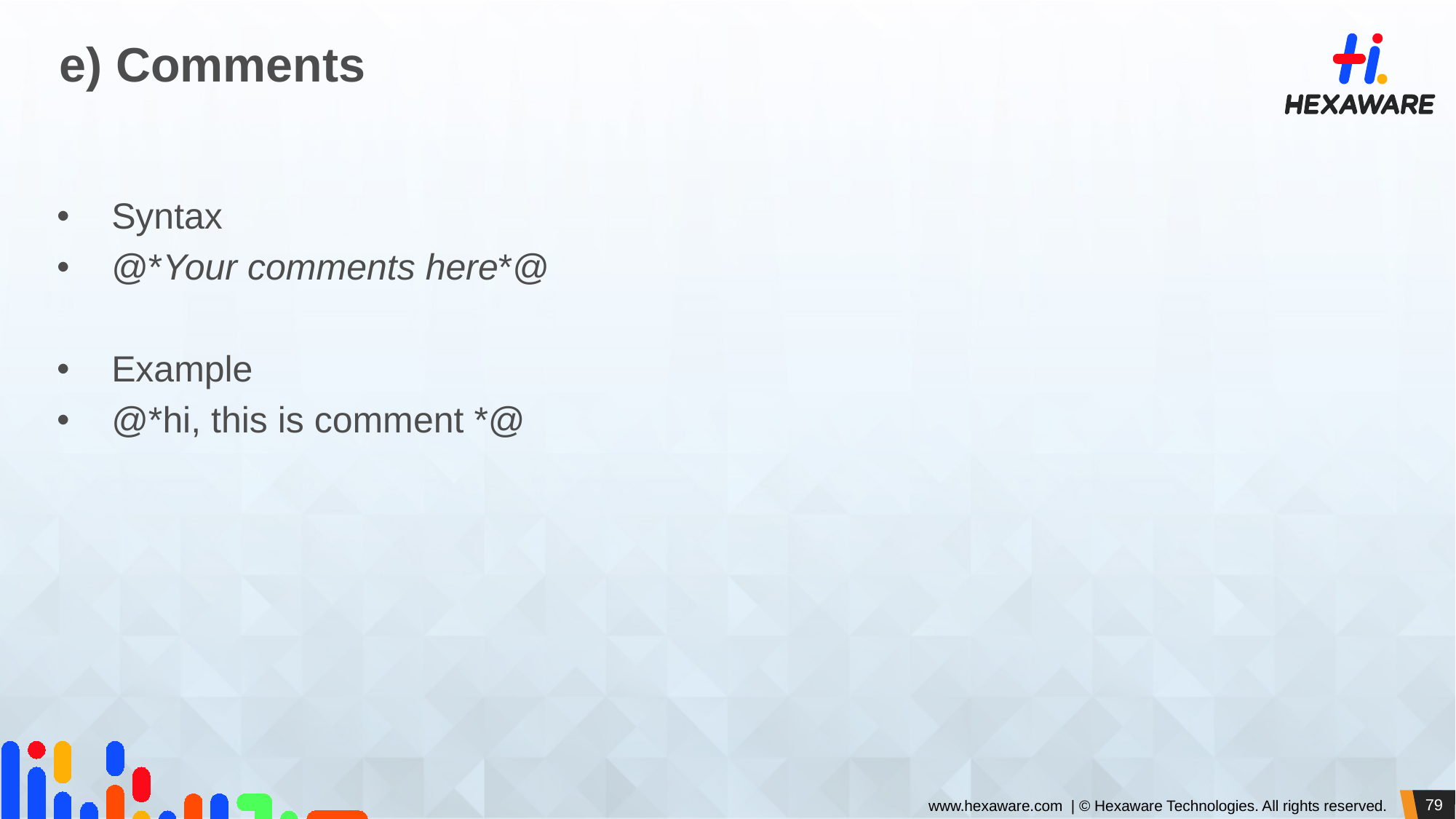

# e) Comments
Syntax
@*Your comments here*@

Example
@*hi, this is comment *@